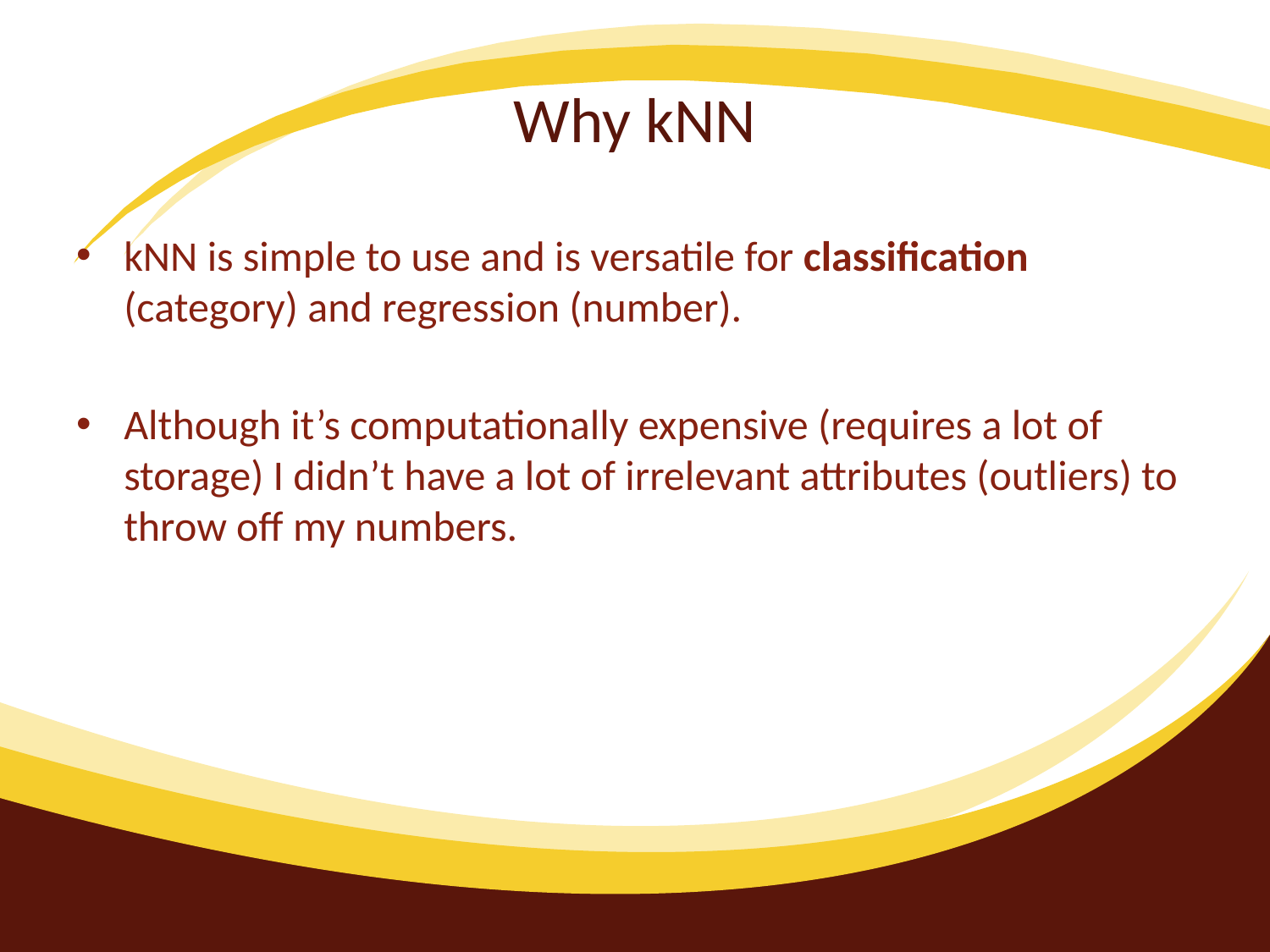

# Why kNN
kNN is simple to use and is versatile for classification (category) and regression (number).

Although it’s computationally expensive (requires a lot of storage) I didn’t have a lot of irrelevant attributes (outliers) to throw off my numbers.